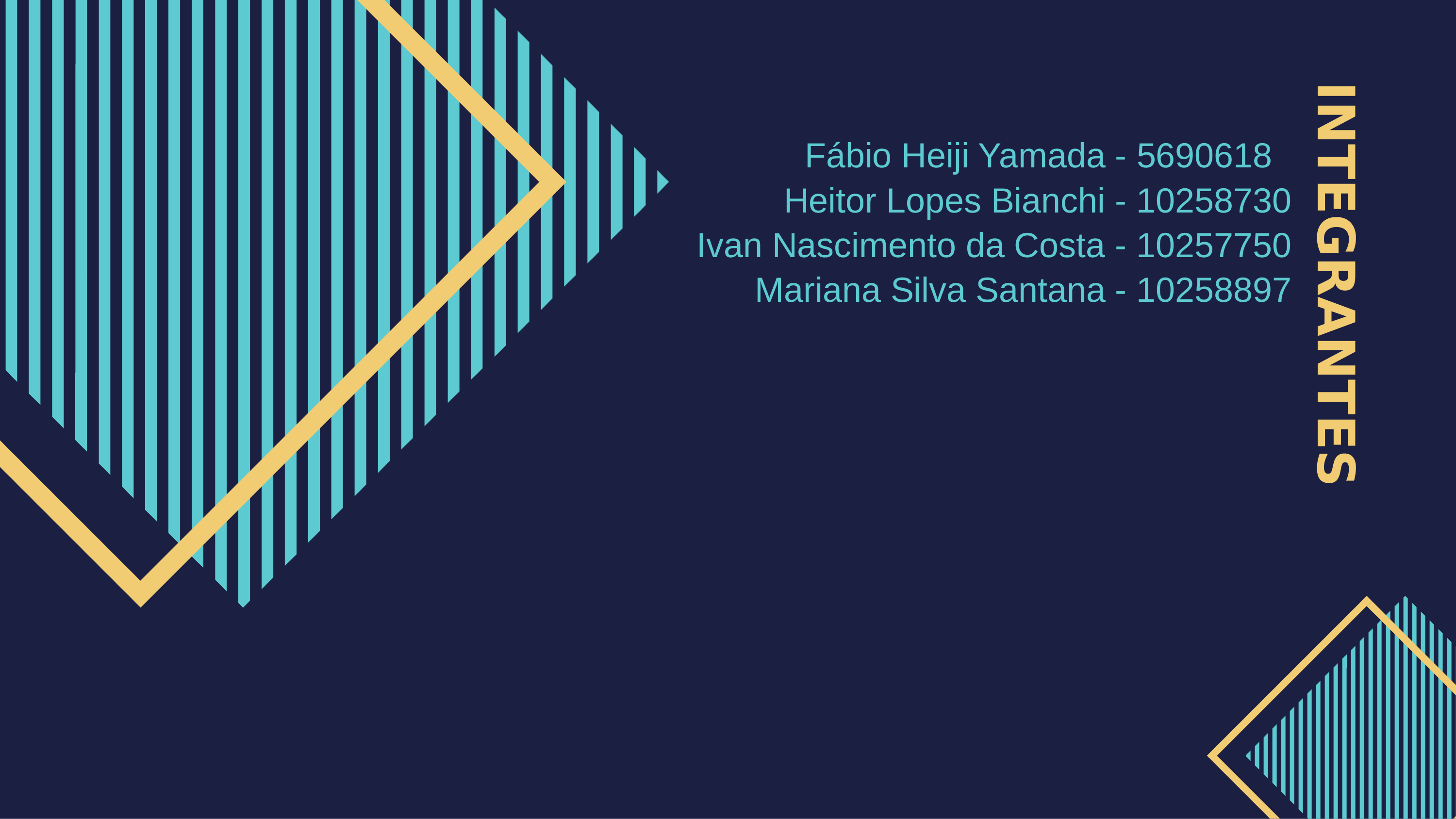

# Fábio Heiji Yamada - 5690618
Heitor Lopes Bianchi - 10258730
Ivan Nascimento da Costa - 10257750
Mariana Silva Santana - 10258897
INTEGRANTES